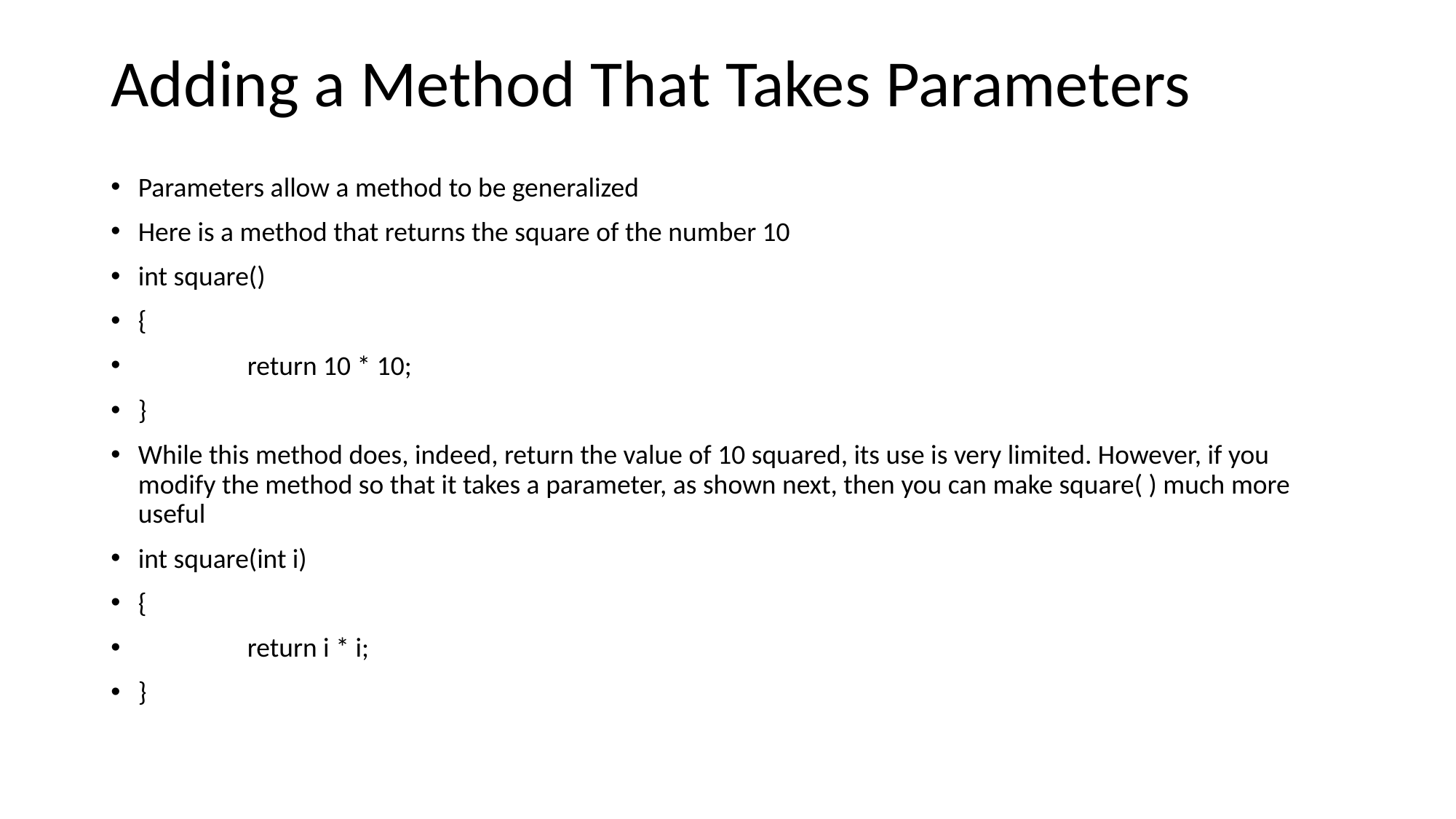

# Adding a Method That Takes Parameters
Parameters allow a method to be generalized
Here is a method that returns the square of the number 10
int square()
{
	return 10 * 10;
}
While this method does, indeed, return the value of 10 squared, its use is very limited. However, if you modify the method so that it takes a parameter, as shown next, then you can make square( ) much more useful
int square(int i)
{
	return i * i;
}